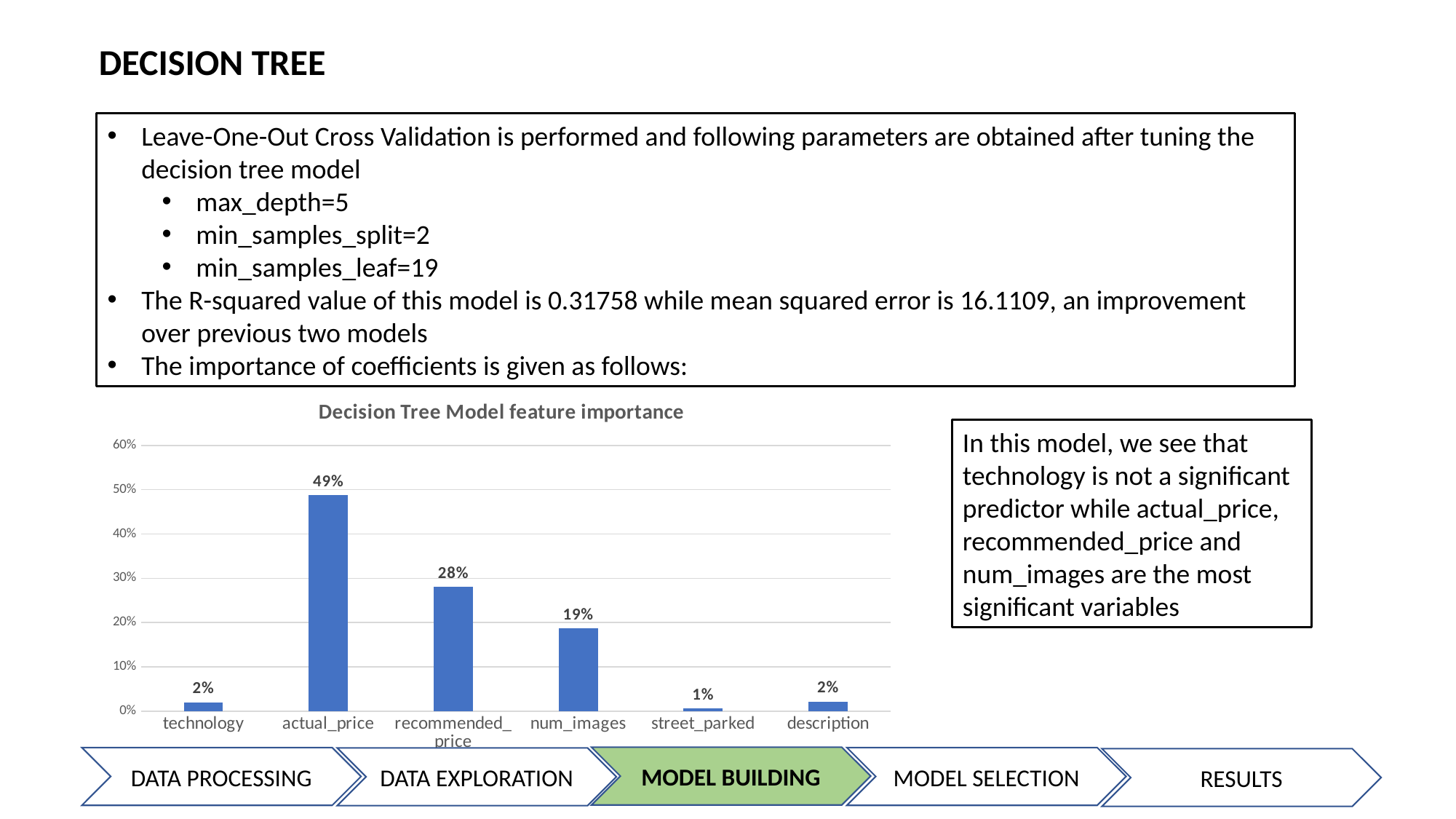

DECISION TREE
Leave-One-Out Cross Validation is performed and following parameters are obtained after tuning the decision tree model
max_depth=5
min_samples_split=2
min_samples_leaf=19
The R-squared value of this model is 0.31758 while mean squared error is 16.1109, an improvement over previous two models
The importance of coefficients is given as follows:

### Chart: Decision Tree Model feature importance

| Category | Values |
|---|---|
| technology | 0.01929037 |
| actual_price | 0.48749129 |
| recommended_price | 0.2800381 |
| num_images | 0.18645132 |
| street_parked | 0.00549343 |
| description | 0.02123549 |
In this model, we see that technology is not a significant predictor while actual_price, recommended_price and num_images are the most significant variables
MODEL BUILDING
MODEL SELECTION
DATA PROCESSING
DATA EXPLORATION
RESULTS